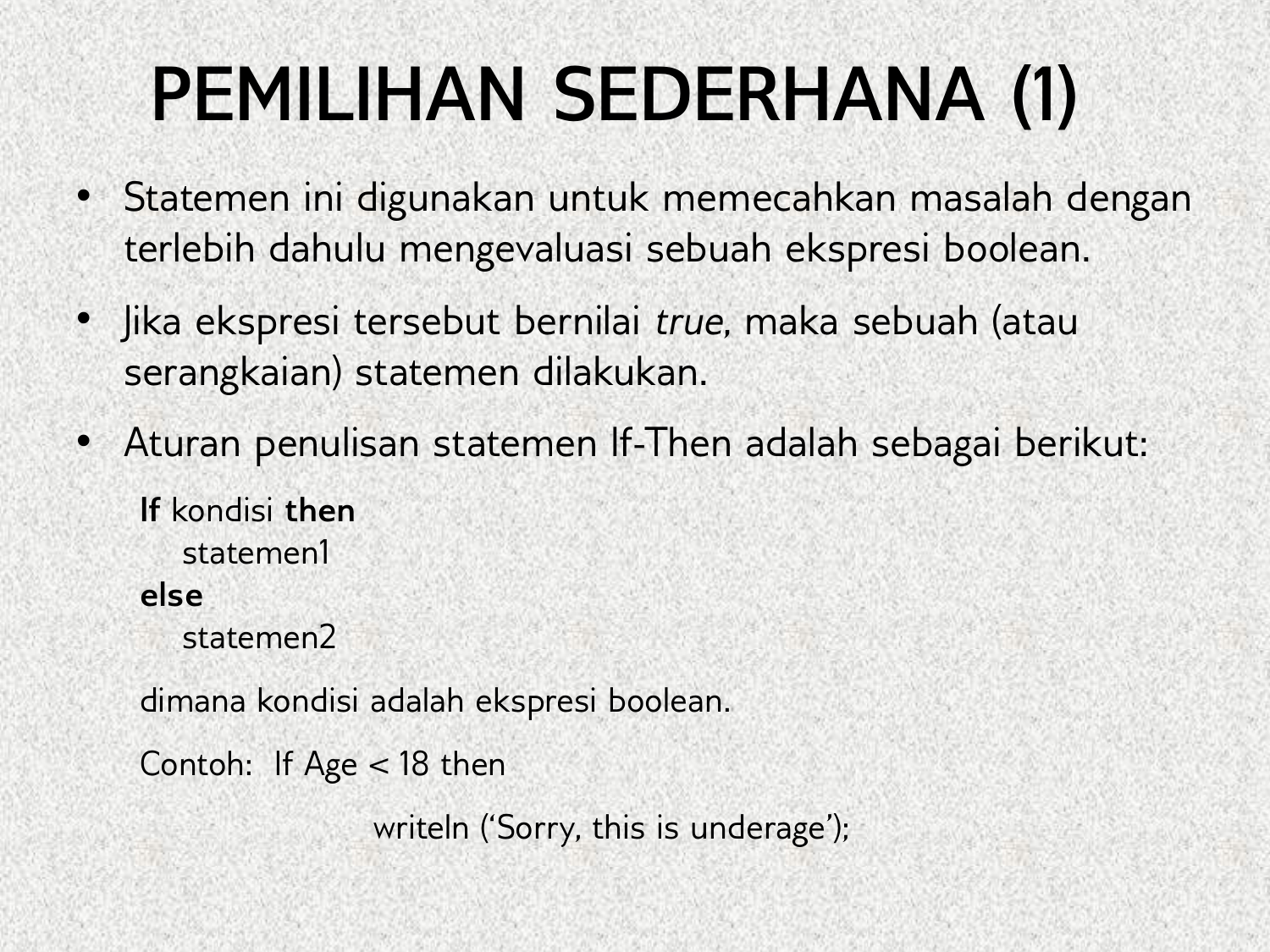

# Pemilihan Sederhana (1)
Statemen ini digunakan untuk memecahkan masalah dengan terlebih dahulu mengevaluasi sebuah ekspresi boolean.
Jika ekspresi tersebut bernilai true, maka sebuah (atau serangkaian) statemen dilakukan.
Aturan penulisan statemen If-Then adalah sebagai berikut:
If kondisi then
    statemen1
else
    statemen2
dimana kondisi adalah ekspresi boolean.
Contoh:  If Age < 18 then
	          writeln (‘Sorry, this is underage’);